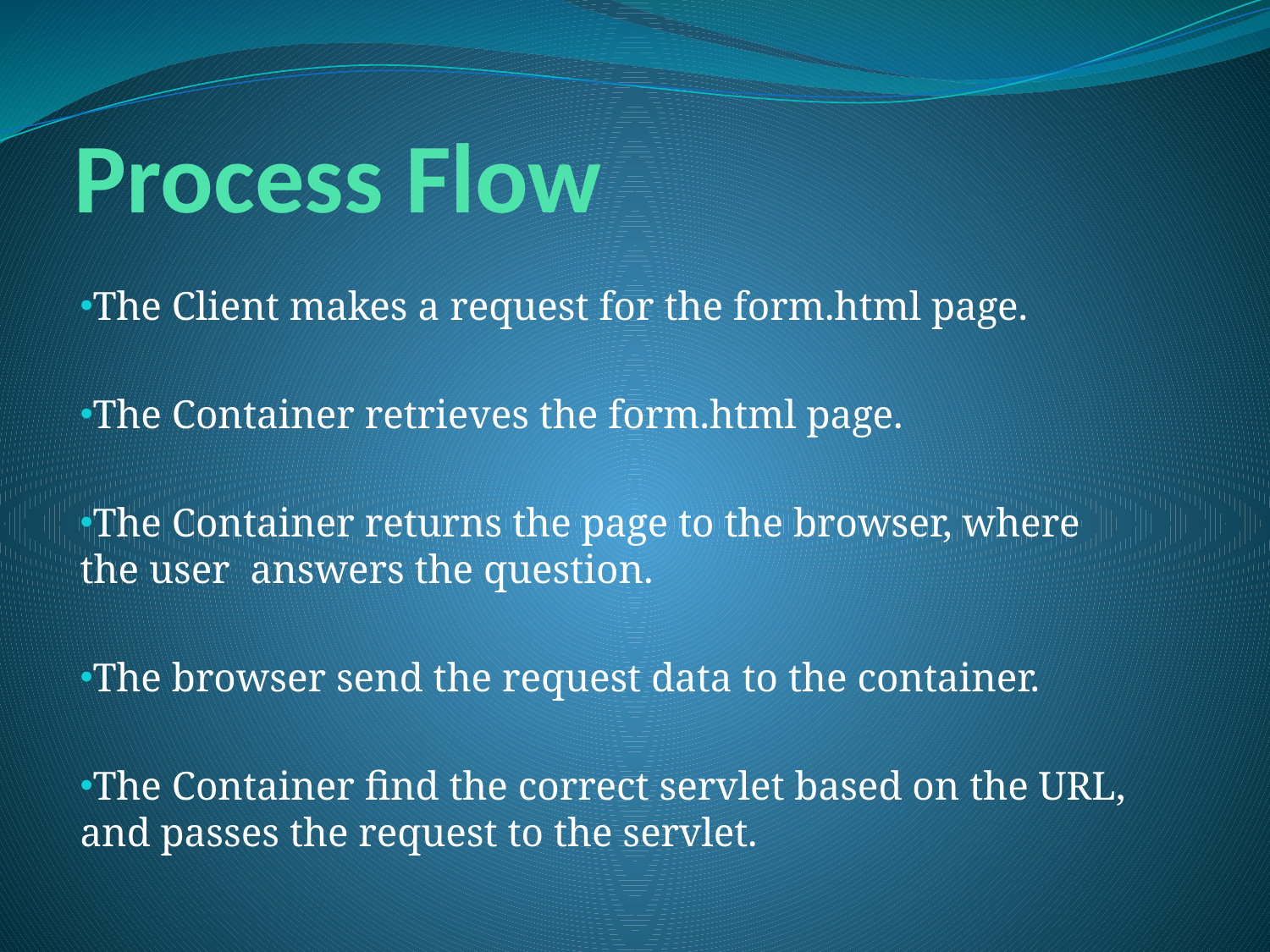

# Process Flow
The Client makes a request for the form.html page.

The Container retrieves the form.html page.

The Container returns the page to the browser, where the user  answers the question.

The browser send the request data to the container.

The Container find the correct servlet based on the URL, and passes the request to the servlet.